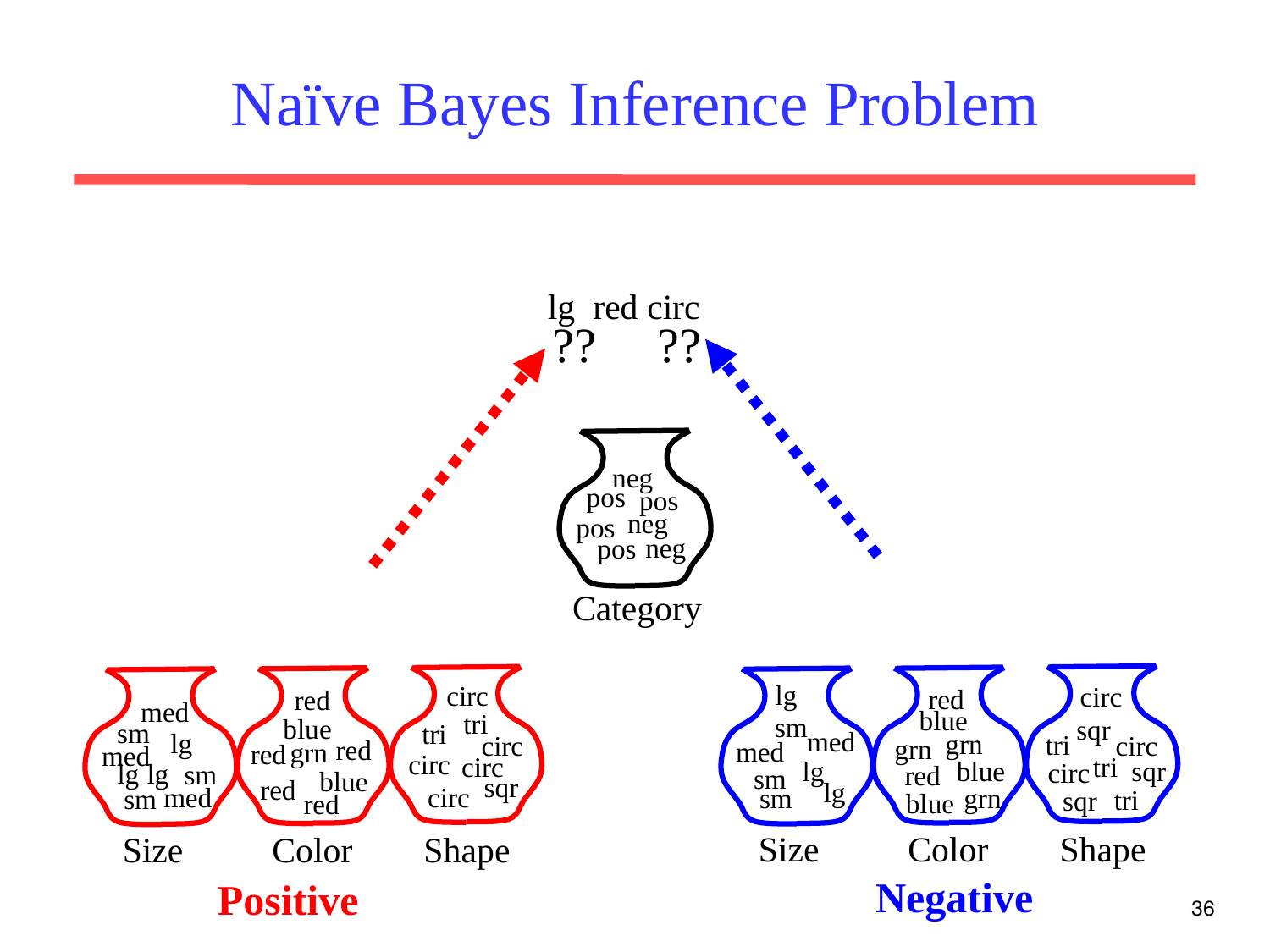

# Naïve Bayes Inference Problem
lg  red circ
??     ??

neg
pos
pos
neg
pos
neg
pos
Category

Size          Color        Shape

lg
circ
circ
red
red
med
blue
tri
sm
blue
sqr
sm
tri
med
lg
grn
tri
circ
circ
grn
red
med
grn
red
med
circ
tri
circ
lg
blue
sqr
circ
lg
lg
sm
red
sm
blue
sqr
red
lg
med
circ
grn
sm
sm
tri
sqr
blue
red
Size          Color        Shape
Negative
Positive
36